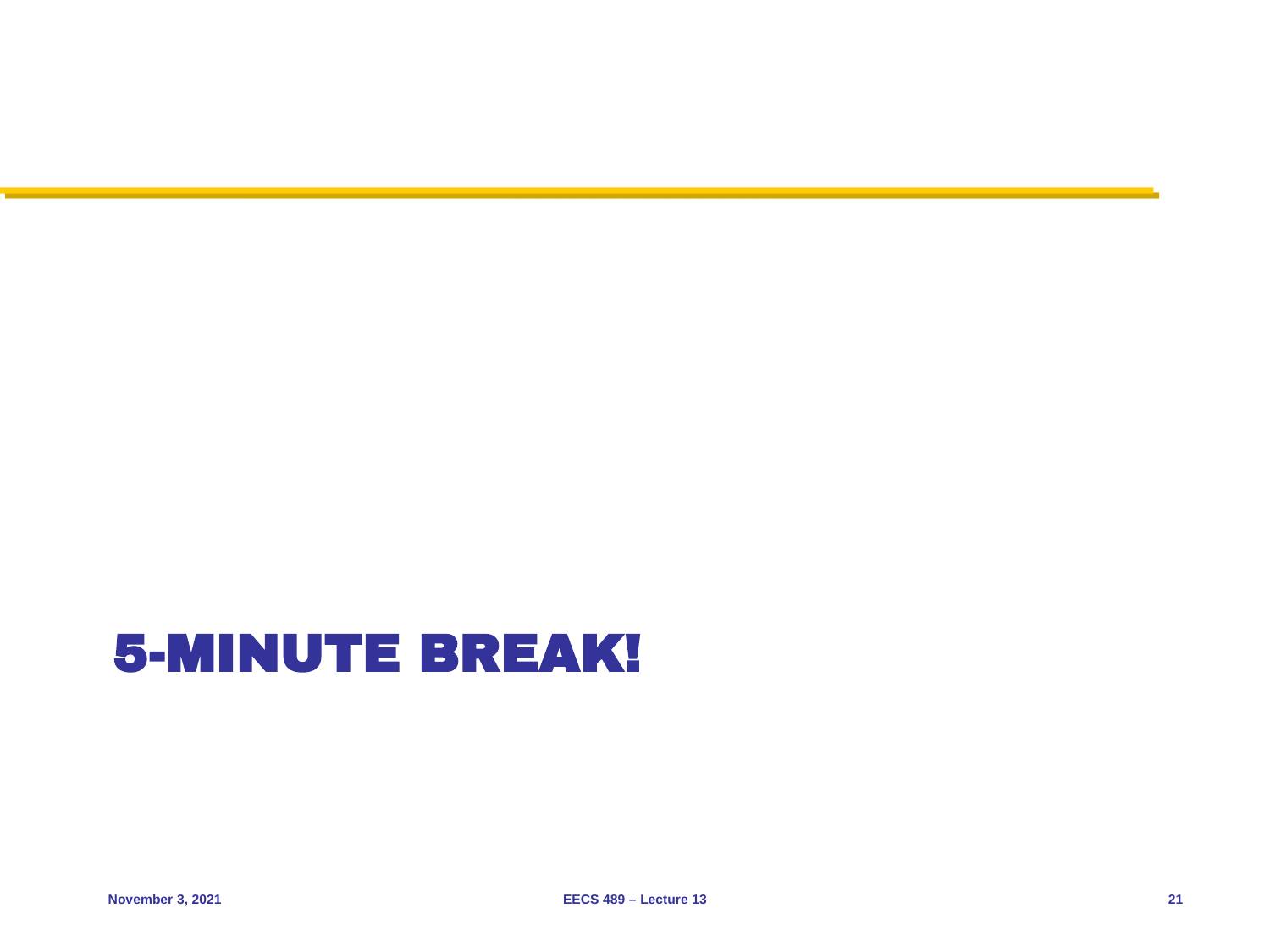

# 5-minute break!
November 3, 2021
EECS 489 – Lecture 13
21